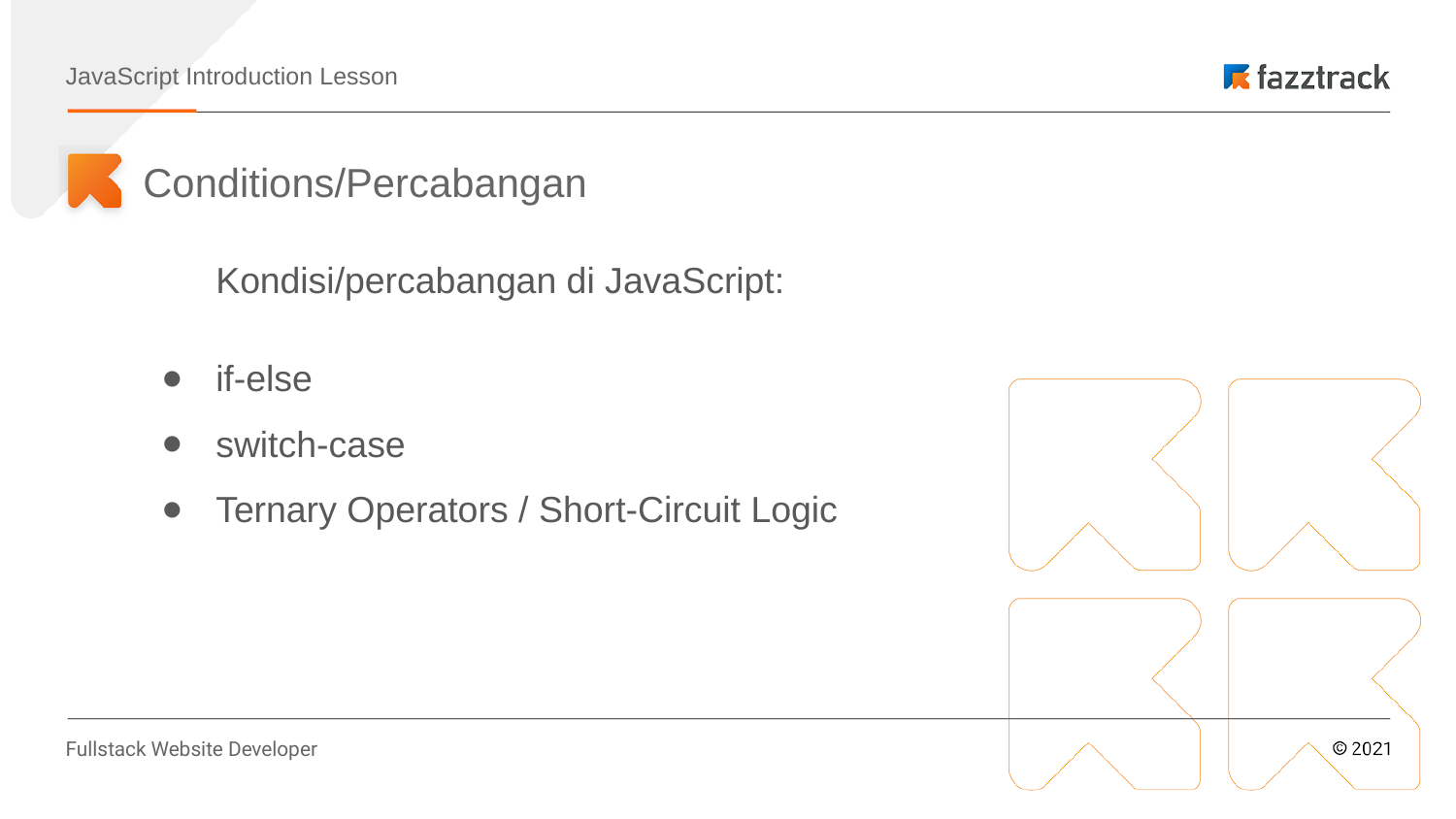

JavaScript Introduction Lesson
Conditions/Percabangan
Kondisi/percabangan di JavaScript:
if-else
switch-case
Ternary Operators / Short-Circuit Logic
Fullstack Website Developer